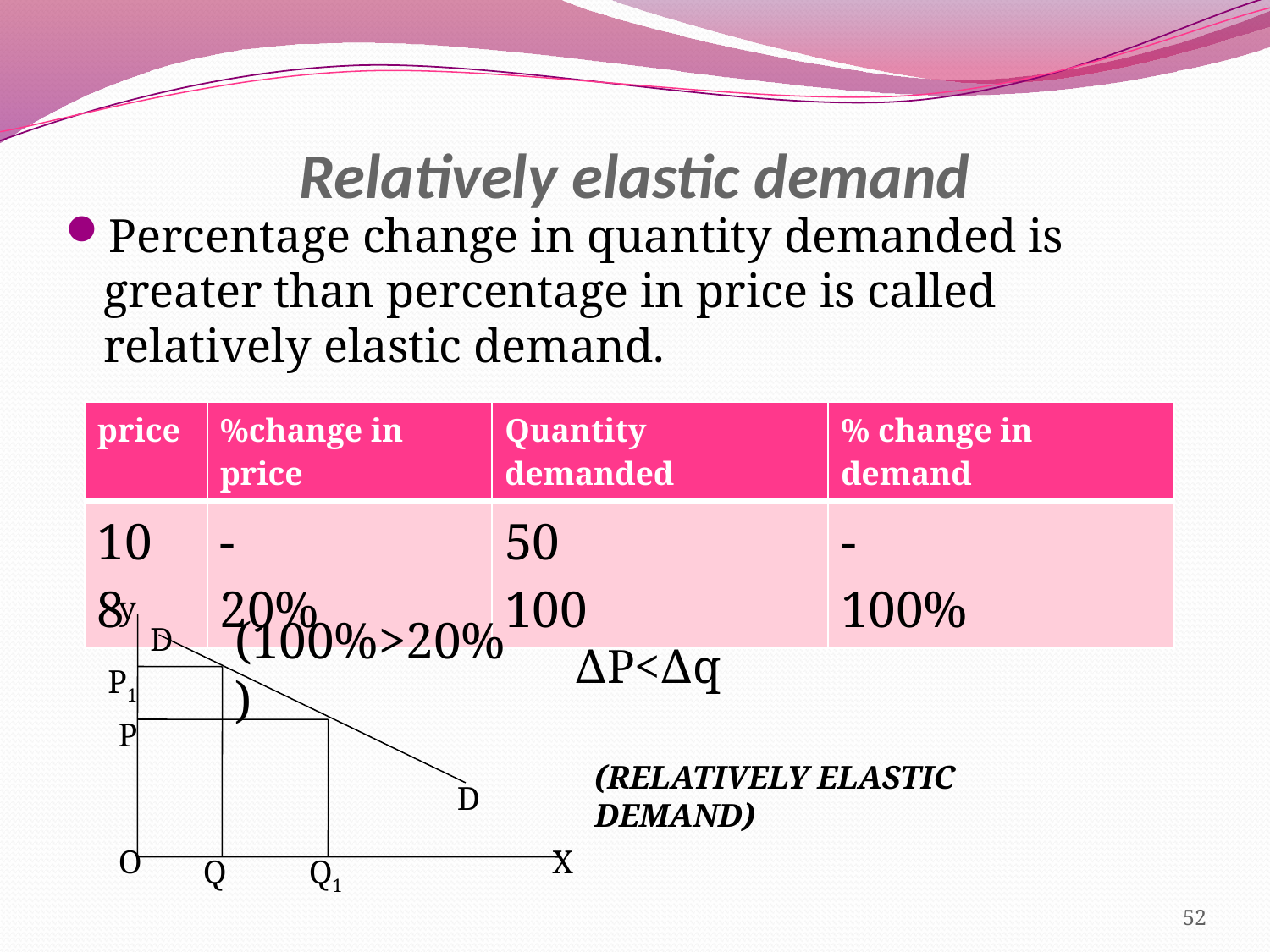

# Relatively elastic demand
Percentage change in quantity demanded is greater than percentage in price is called relatively elastic demand.

                                           ∆P<∆q
| price | %change in price | Quantity demanded | % change in demand |
| --- | --- | --- | --- |
| 10 8 | - 20% | 50 100 | - 100% |
y
(100%>20%)
D
P1
P
(RELATIVELY ELASTIC DEMAND)
D
O
X
Q
Q1
52